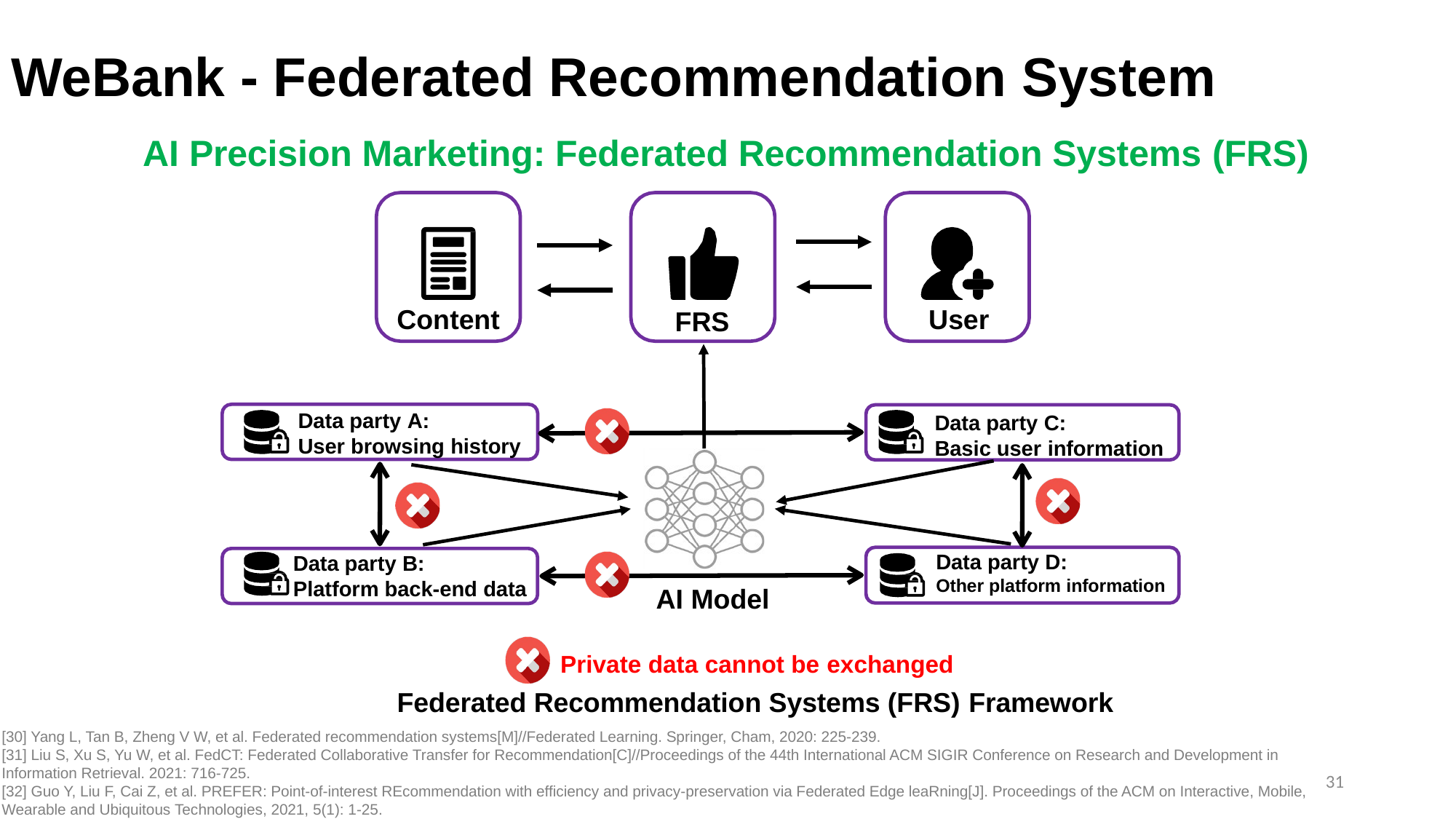

# WeBank - Federated Recommendation System
AI Precision Marketing: Federated Recommendation Systems (FRS)

Content
User
FRS

Data party A:
User browsing history
Data party C:
Basic user information

Data party D:
Other platform information
Data party B:
Platform back-end data

AI Model

Private data cannot be exchanged
Federated Recommendation Systems (FRS) Framework
[30] Yang L, Tan B, Zheng V W, et al. Federated recommendation systems[M]//Federated Learning. Springer, Cham, 2020: 225-239.
[31] Liu S, Xu S, Yu W, et al. FedCT: Federated Collaborative Transfer for Recommendation[C]//Proceedings of the 44th International ACM SIGIR Conference on Research and Development in Information Retrieval. 2021: 716-725.
[32] Guo Y, Liu F, Cai Z, et al. PREFER: Point-of-interest REcommendation with efficiency and privacy-preservation via Federated Edge leaRning[J]. Proceedings of the ACM on Interactive, Mobile, Wearable and Ubiquitous Technologies, 2021, 5(1): 1-25.
31